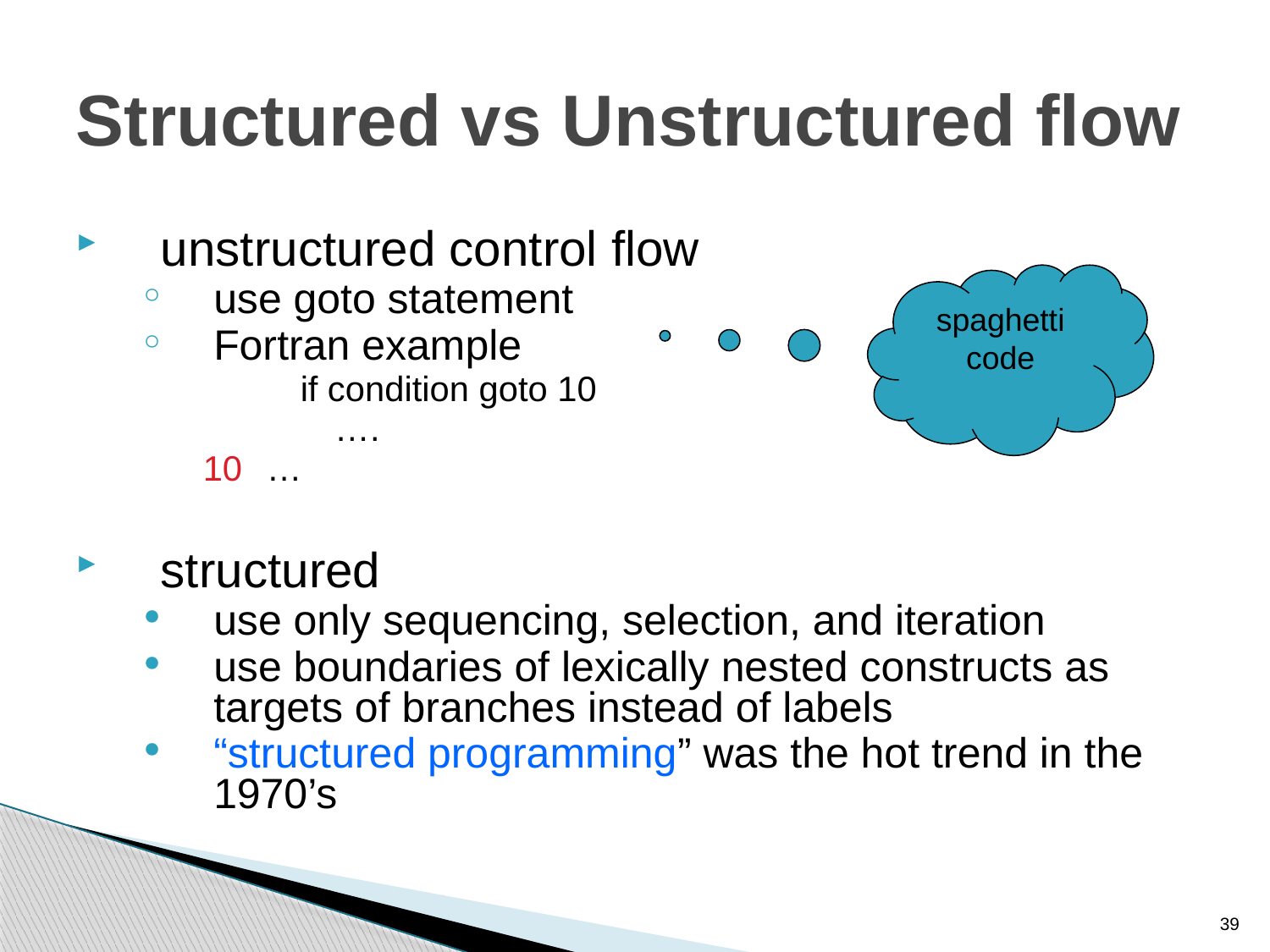

# Structured vs Unstructured flow
unstructured control flow
use goto statement
Fortran example
          if condition goto 10
	       ….
…

structured
use only sequencing, selection, and iteration
use boundaries of lexically nested constructs as targets of branches instead of labels
“structured programming” was the hot trend in the 1970’s
spaghetti code
39